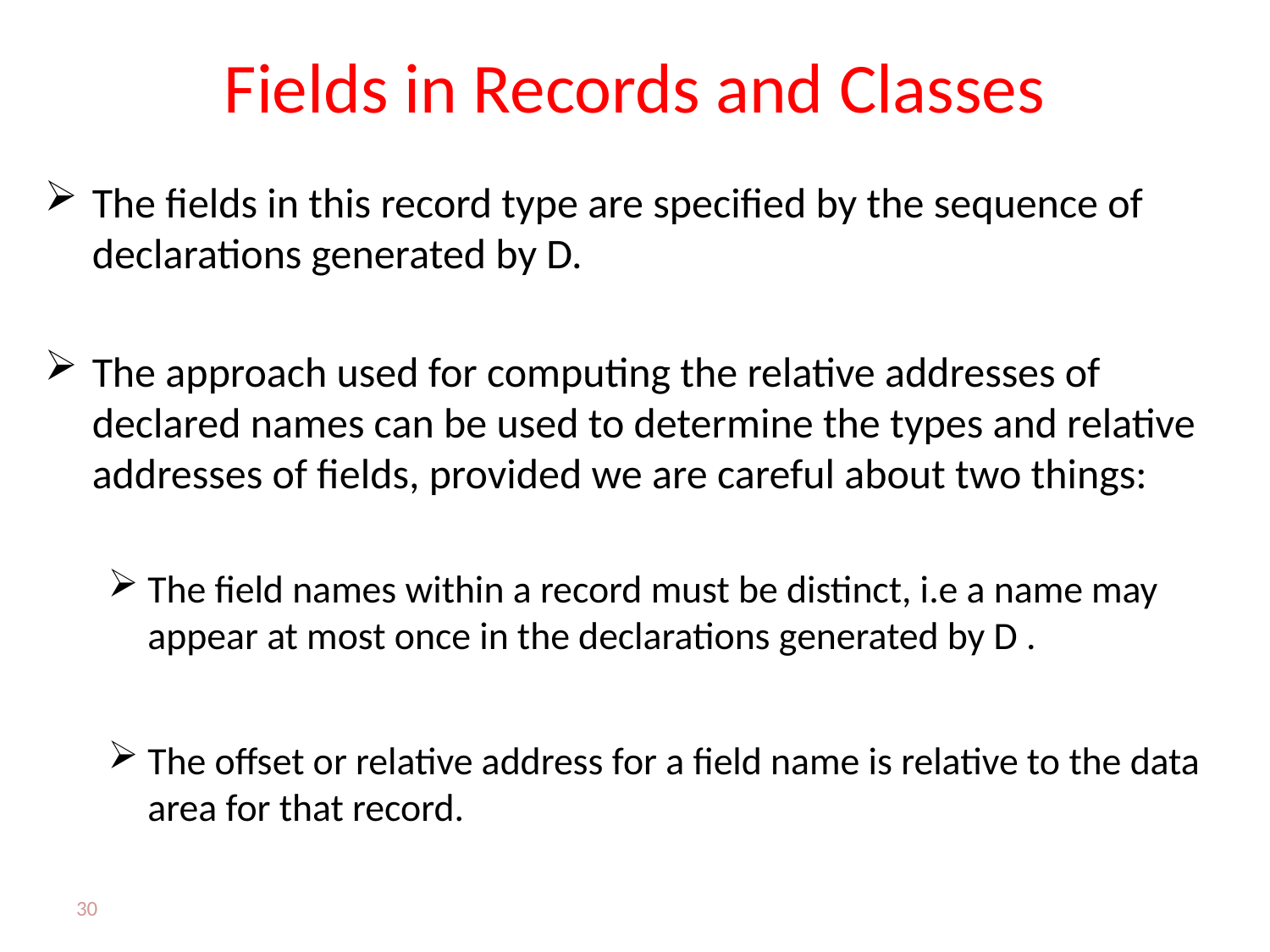

# Fields in Records and Classes
The fields in this record type are specified by the sequence of declarations generated by D.

The approach used for computing the relative addresses of declared names can be used to determine the types and relative addresses of fields, provided we are careful about two things:

The field names within a record must be distinct, i.e a name may appear at most once in the declarations generated by D .

The offset or relative address for a field name is relative to the data area for that record.
30